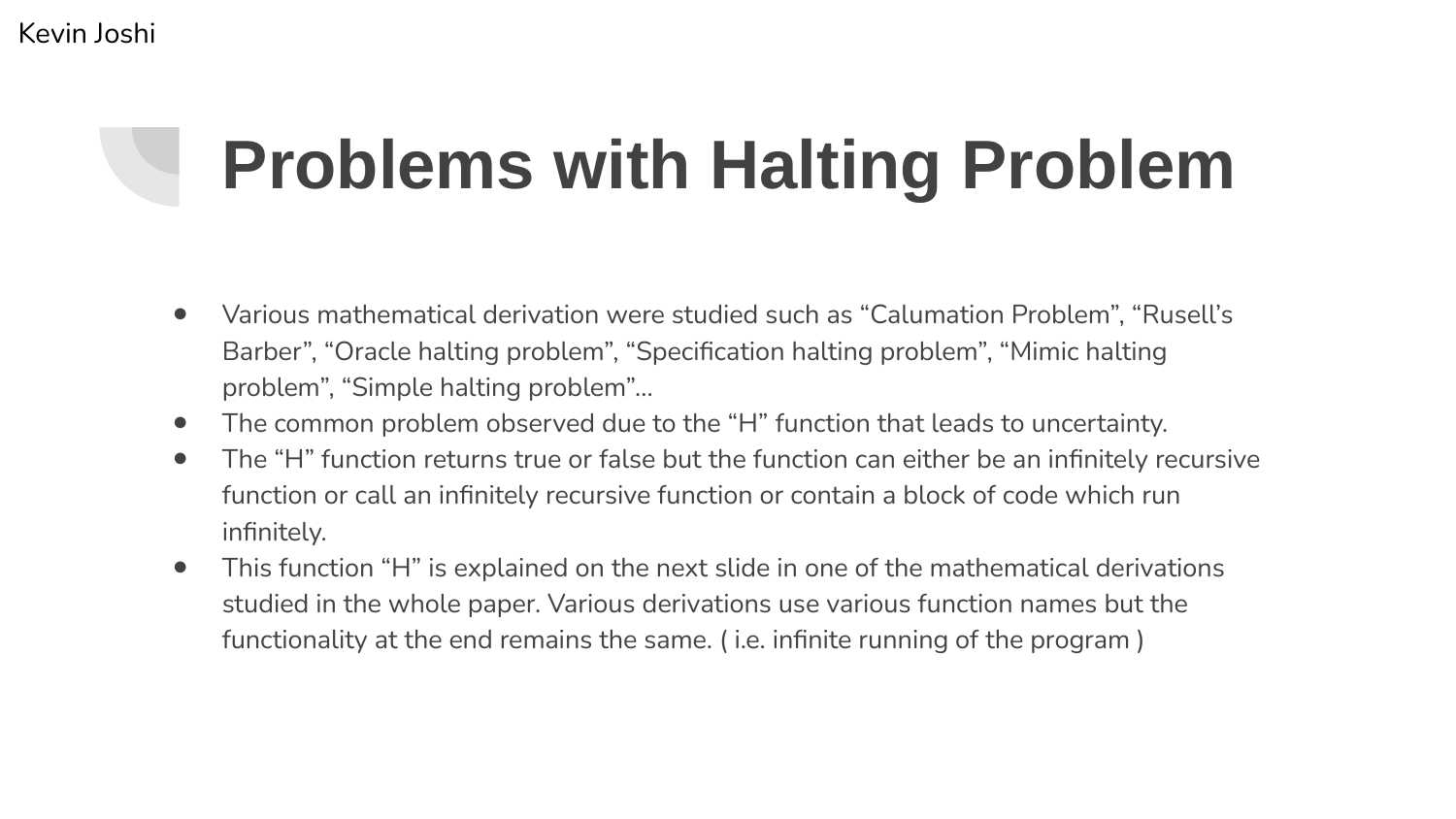

Kevin Joshi
# Problems with Halting Problem
Various mathematical derivation were studied such as “Calumation Problem”, “Rusell’s Barber”, “Oracle halting problem”, “Specification halting problem”, “Mimic halting problem”, “Simple halting problem”...
The common problem observed due to the “H” function that leads to uncertainty.
The “H” function returns true or false but the function can either be an infinitely recursive function or call an infinitely recursive function or contain a block of code which run infinitely.
This function “H” is explained on the next slide in one of the mathematical derivations studied in the whole paper. Various derivations use various function names but the functionality at the end remains the same. ( i.e. infinite running of the program )